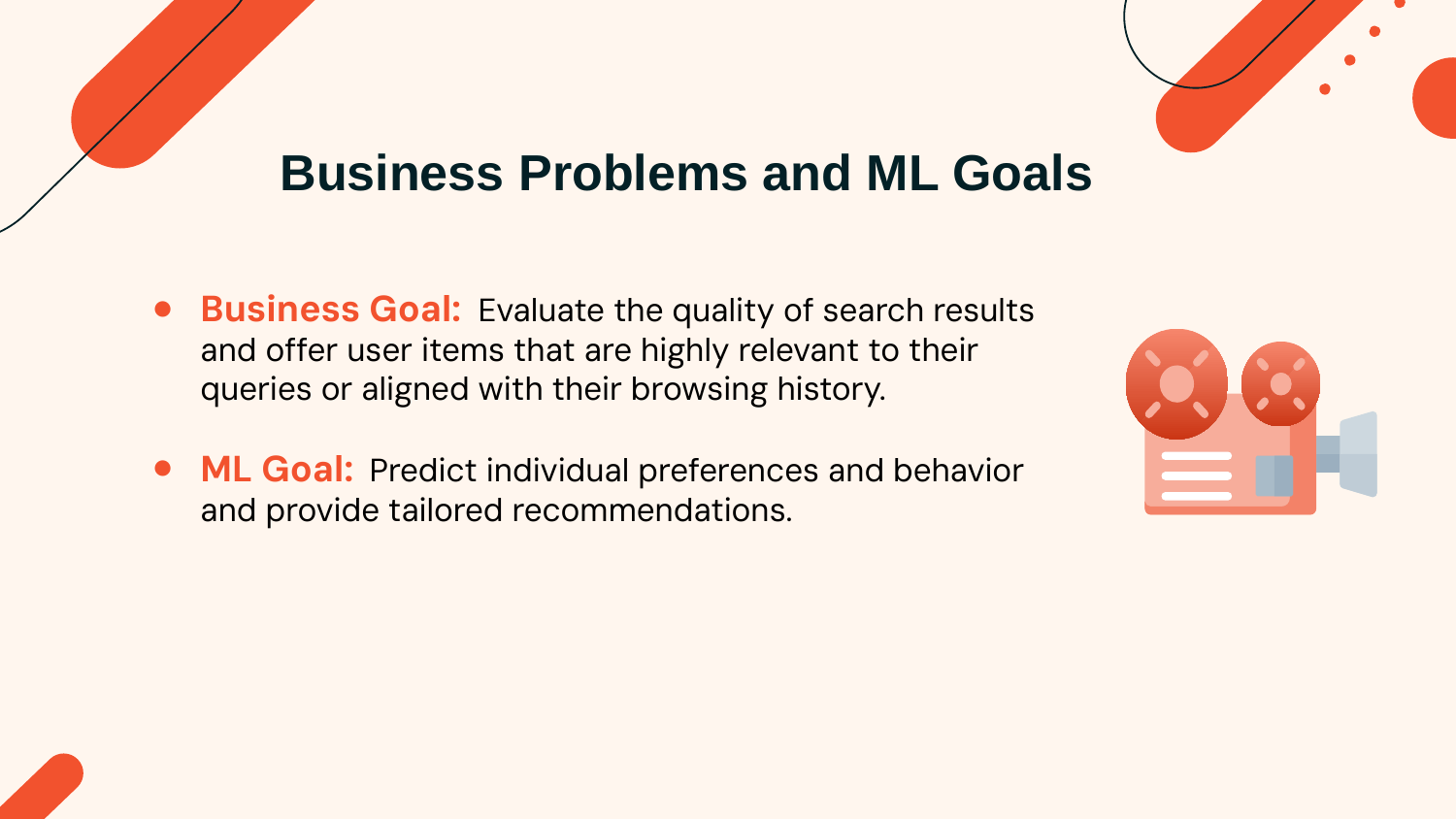

# Business Problems and ML Goals

Business Goal:  Evaluate the quality of search results and offer user items that are highly relevant to their queries or aligned with their browsing history.

ML Goal:  Predict individual preferences and behavior and provide tailored recommendations.